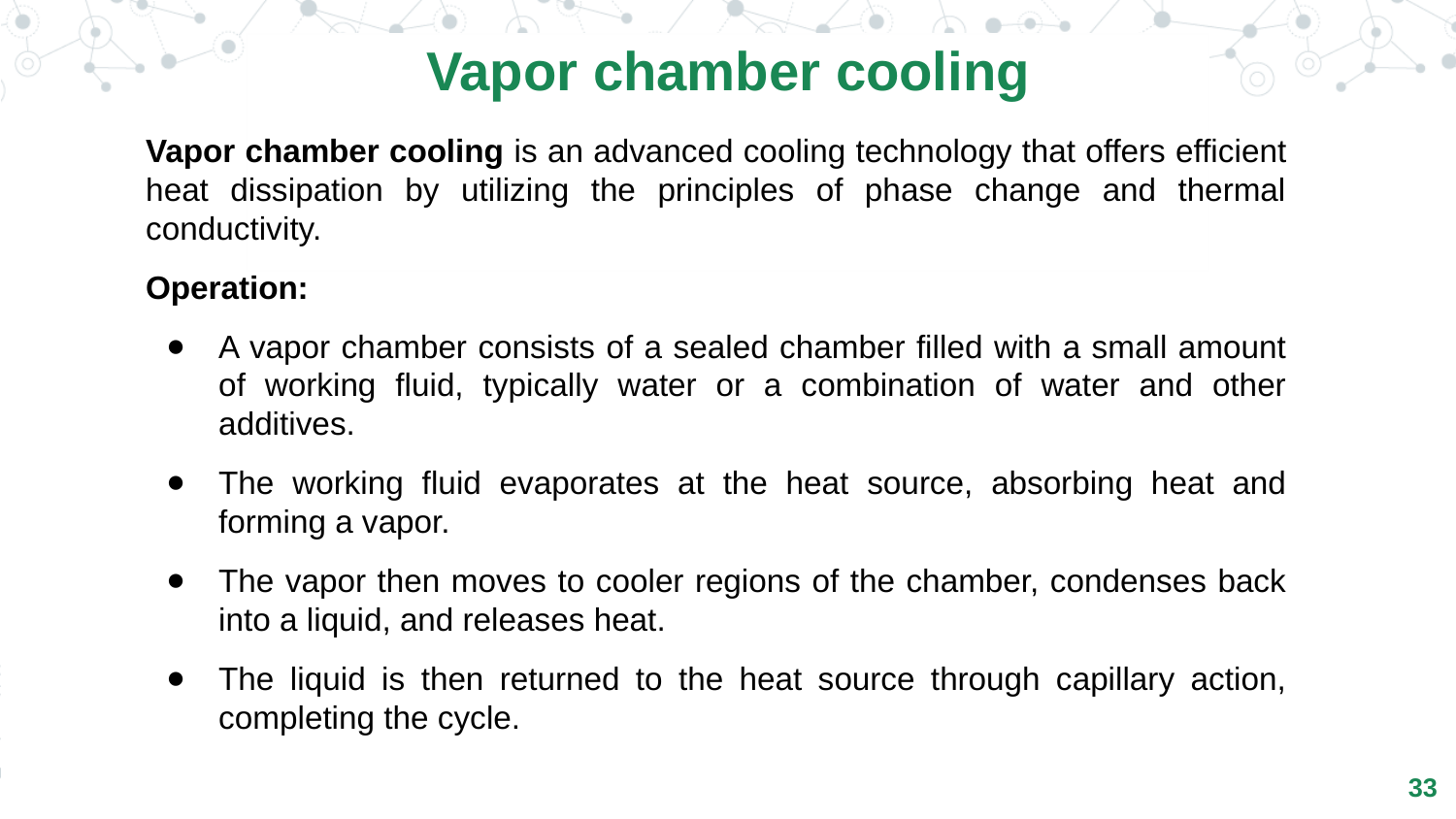

Vapor chamber cooling

Vapor chamber cooling is an advanced cooling technology that offers efficient heat dissipation by utilizing the principles of phase change and thermal conductivity.
Operation:
A vapor chamber consists of a sealed chamber filled with a small amount of working fluid, typically water or a combination of water and other additives.
The working fluid evaporates at the heat source, absorbing heat and forming a vapor.
The vapor then moves to cooler regions of the chamber, condenses back into a liquid, and releases heat.
The liquid is then returned to the heat source through capillary action, completing the cycle.
33